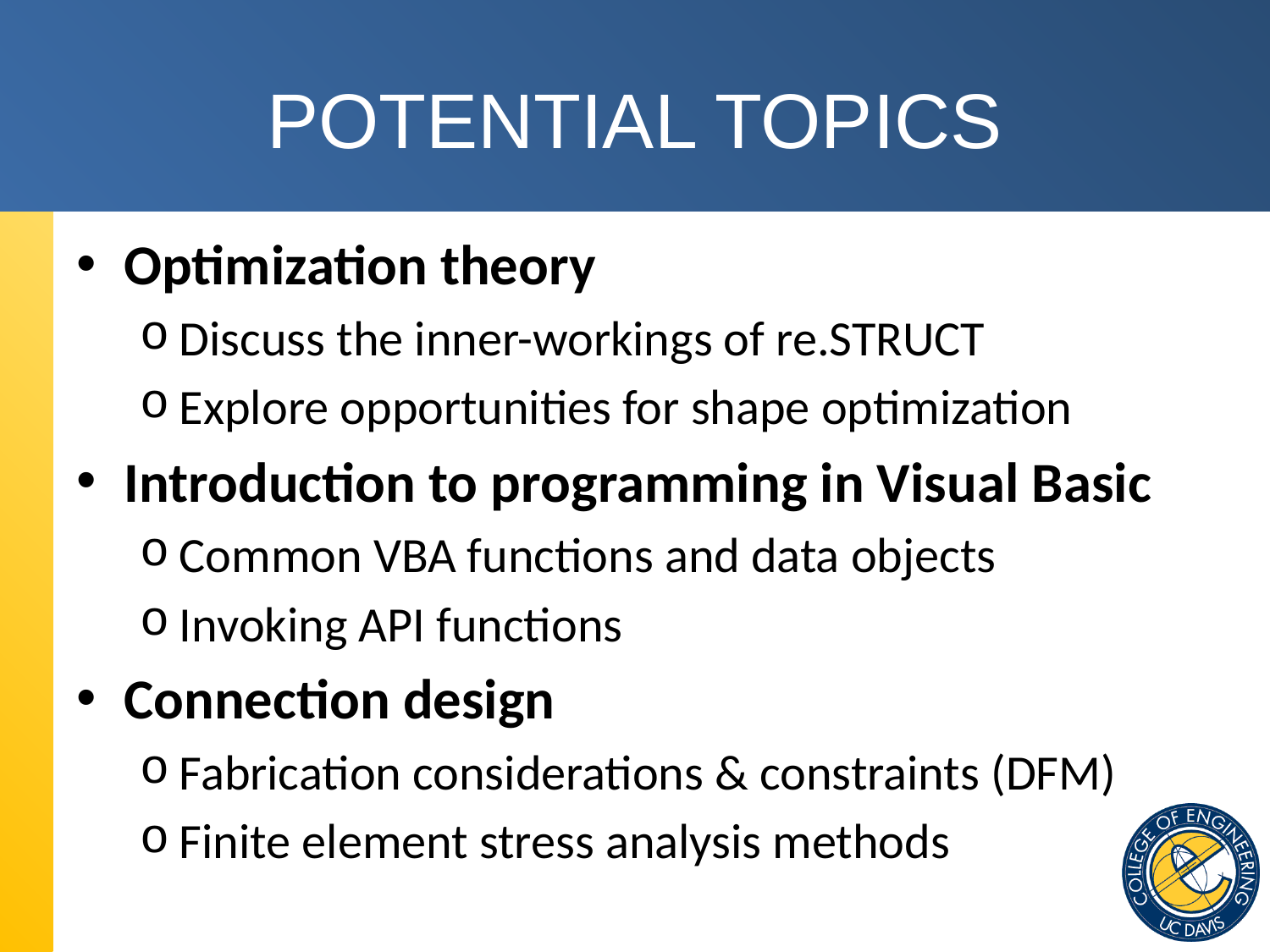

# POTENTIAL TOPICS
Optimization theory
Discuss the inner-workings of re.STRUCT
Explore opportunities for shape optimization
Introduction to programming in Visual Basic
Common VBA functions and data objects
Invoking API functions
Connection design
Fabrication considerations & constraints (DFM)
Finite element stress analysis methods